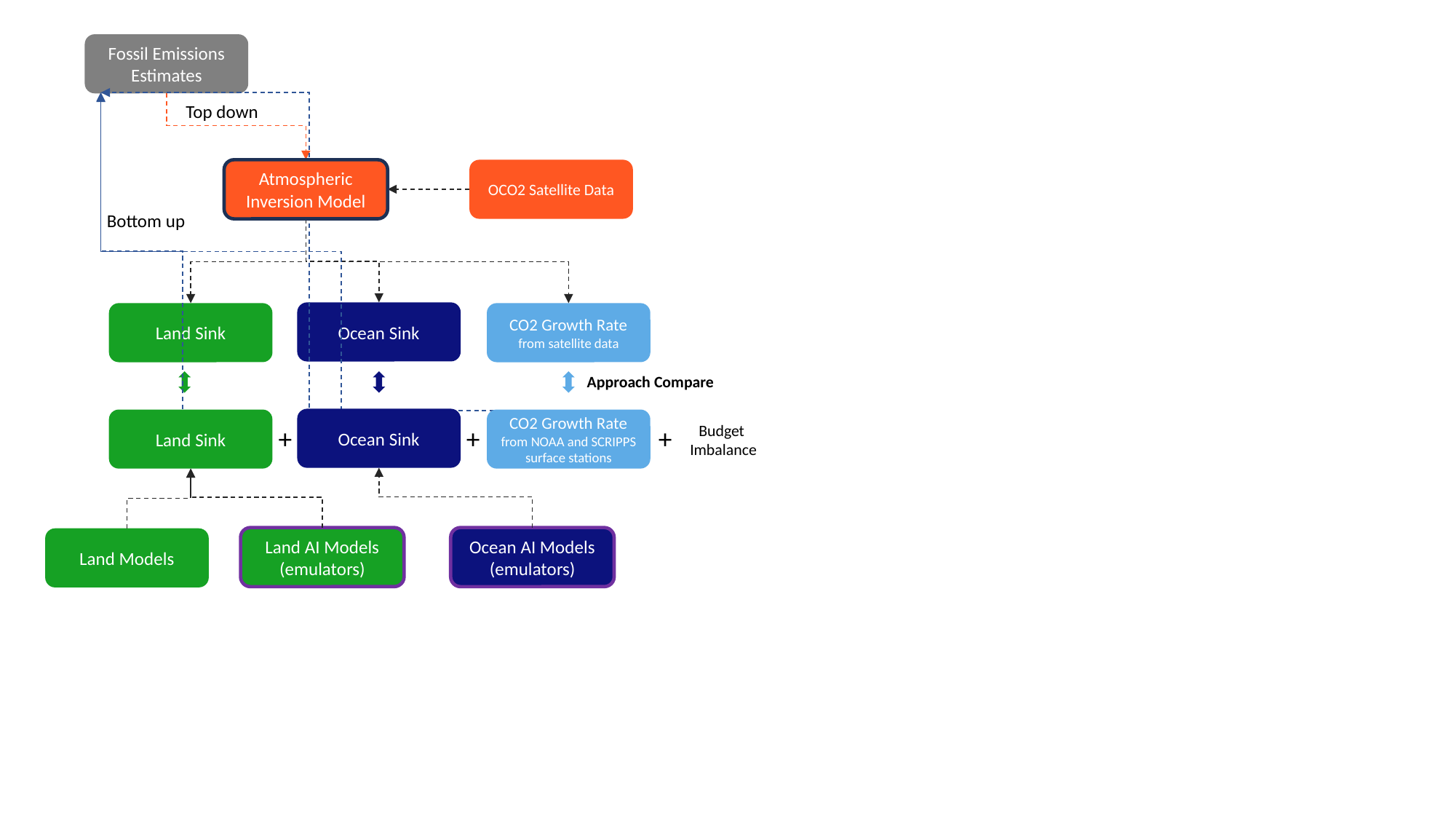

Fossil Emissions
Estimates
Top down
Atmospheric Inversion Model
OCO2 Satellite Data
Bottom up
Ocean Sink
Land Sink
CO2 Growth Rate
from satellite data
Approach Compare

Ocean Sink
Land Sink
CO2 Growth Rate
from NOAA and SCRIPPS
surface stations
Budget
Imbalance
+
+
+
Land AI Models
(emulators)
Ocean AI Models
(emulators)
Land Models